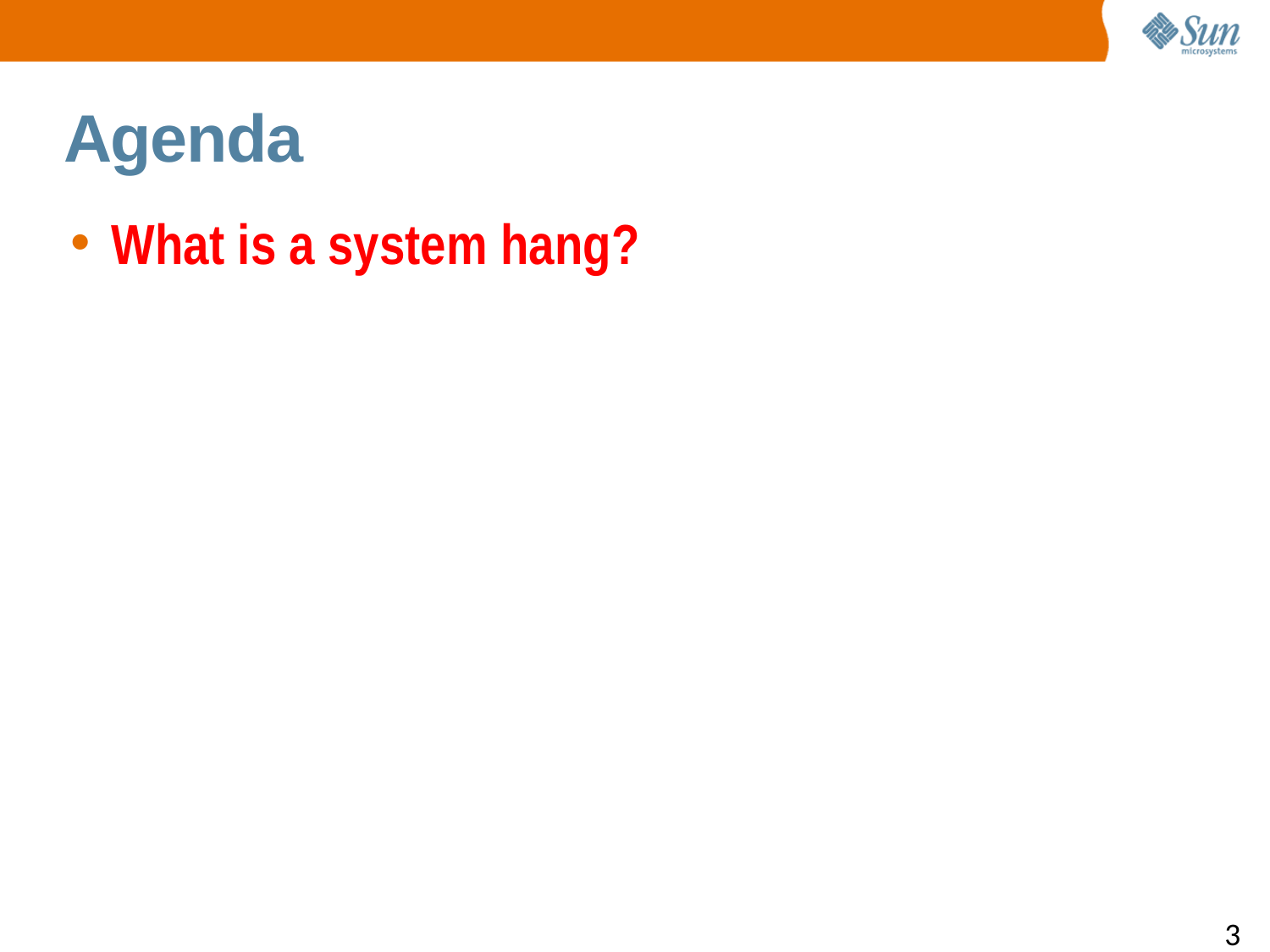

Agenda
What is a system hang?

3